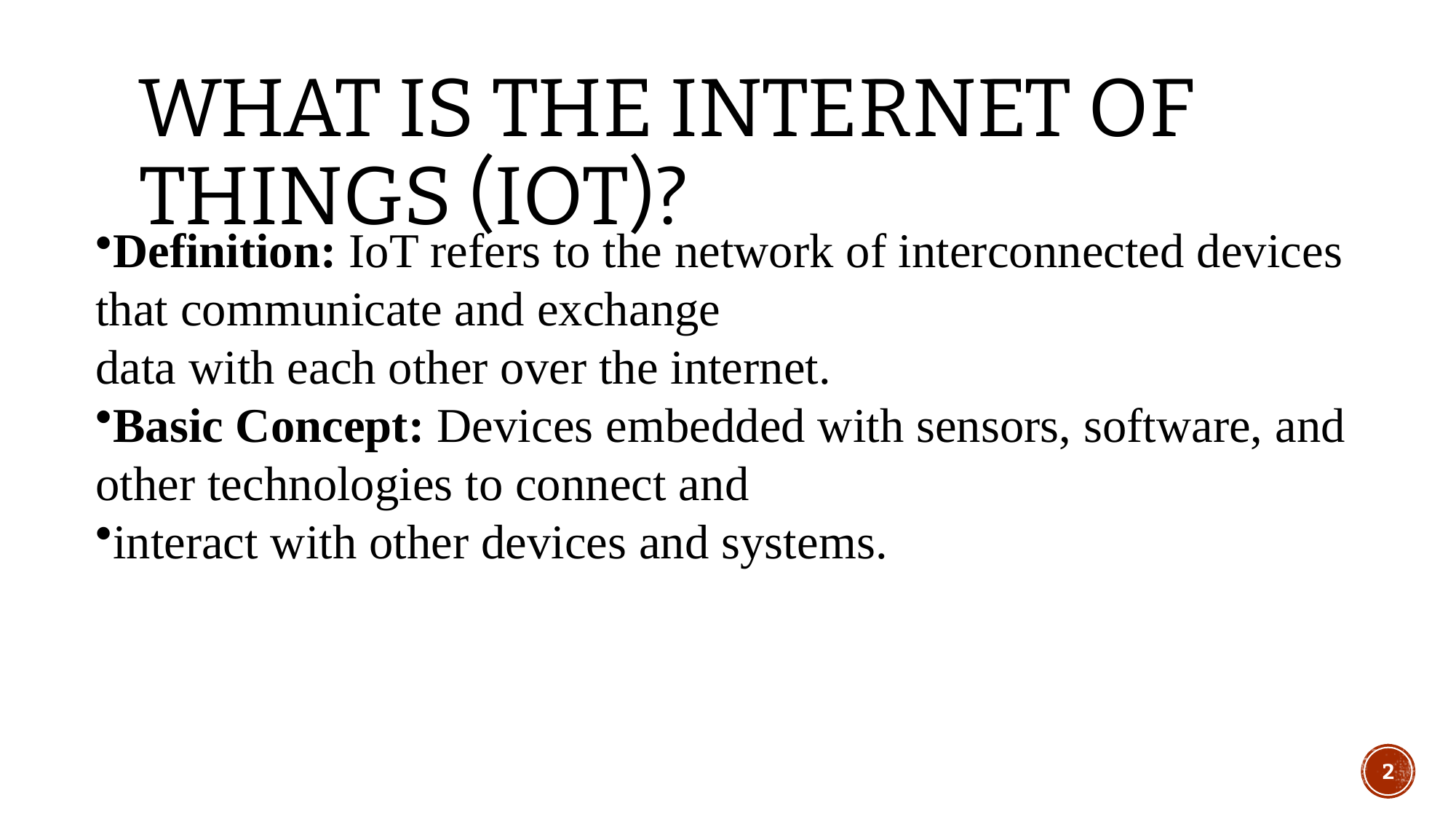

# What is the Internet of Things (IoT)?
Definition: IoT refers to the network of interconnected devices that communicate and exchange
data with each other over the internet.
Basic Concept: Devices embedded with sensors, software, and other technologies to connect and
interact with other devices and systems.
2